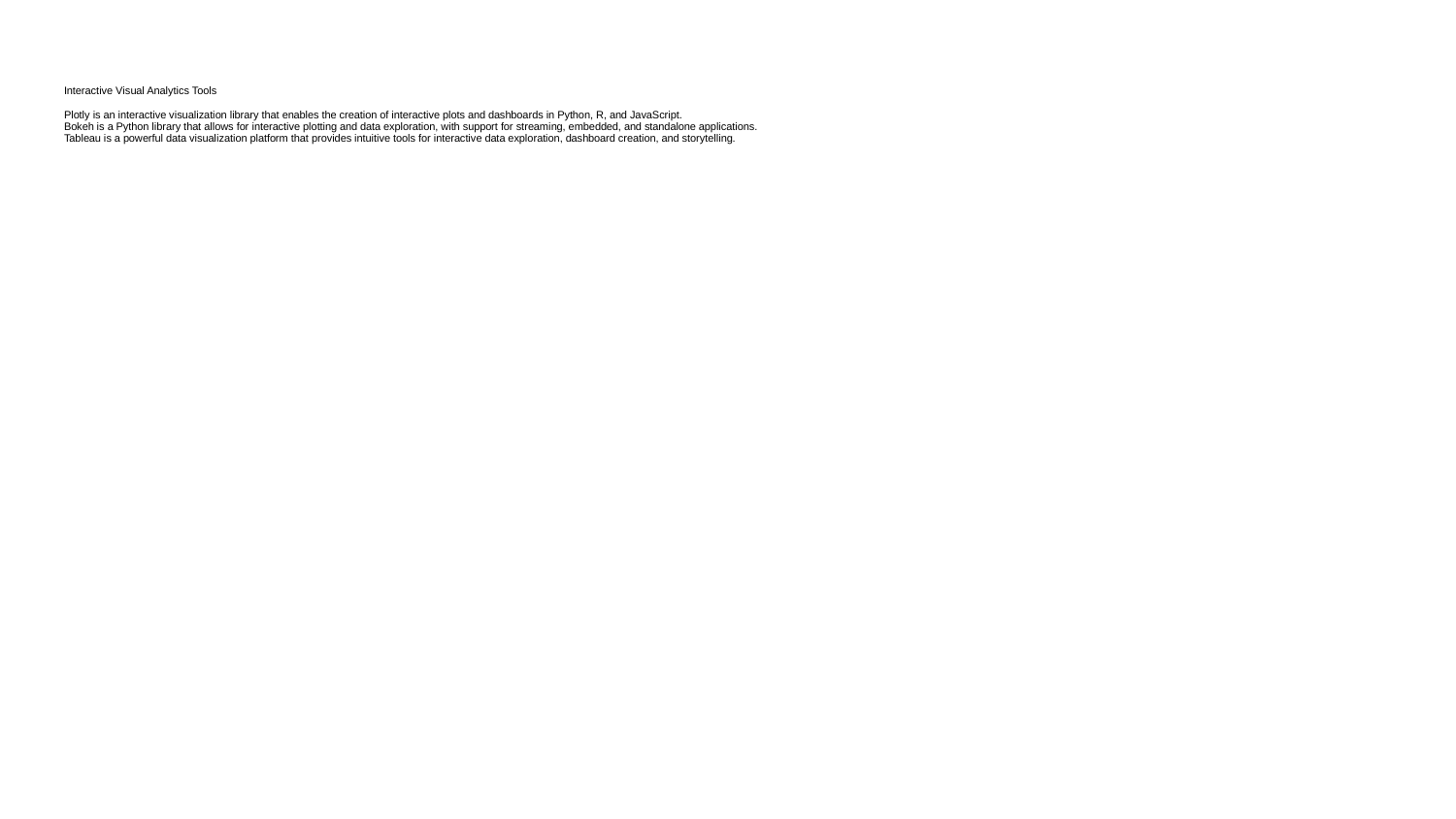

# Interactive Visual Analytics Tools

Plotly is an interactive visualization library that enables the creation of interactive plots and dashboards in Python, R, and JavaScript.
Bokeh is a Python library that allows for interactive plotting and data exploration, with support for streaming, embedded, and standalone applications.
Tableau is a powerful data visualization platform that provides intuitive tools for interactive data exploration, dashboard creation, and storytelling.